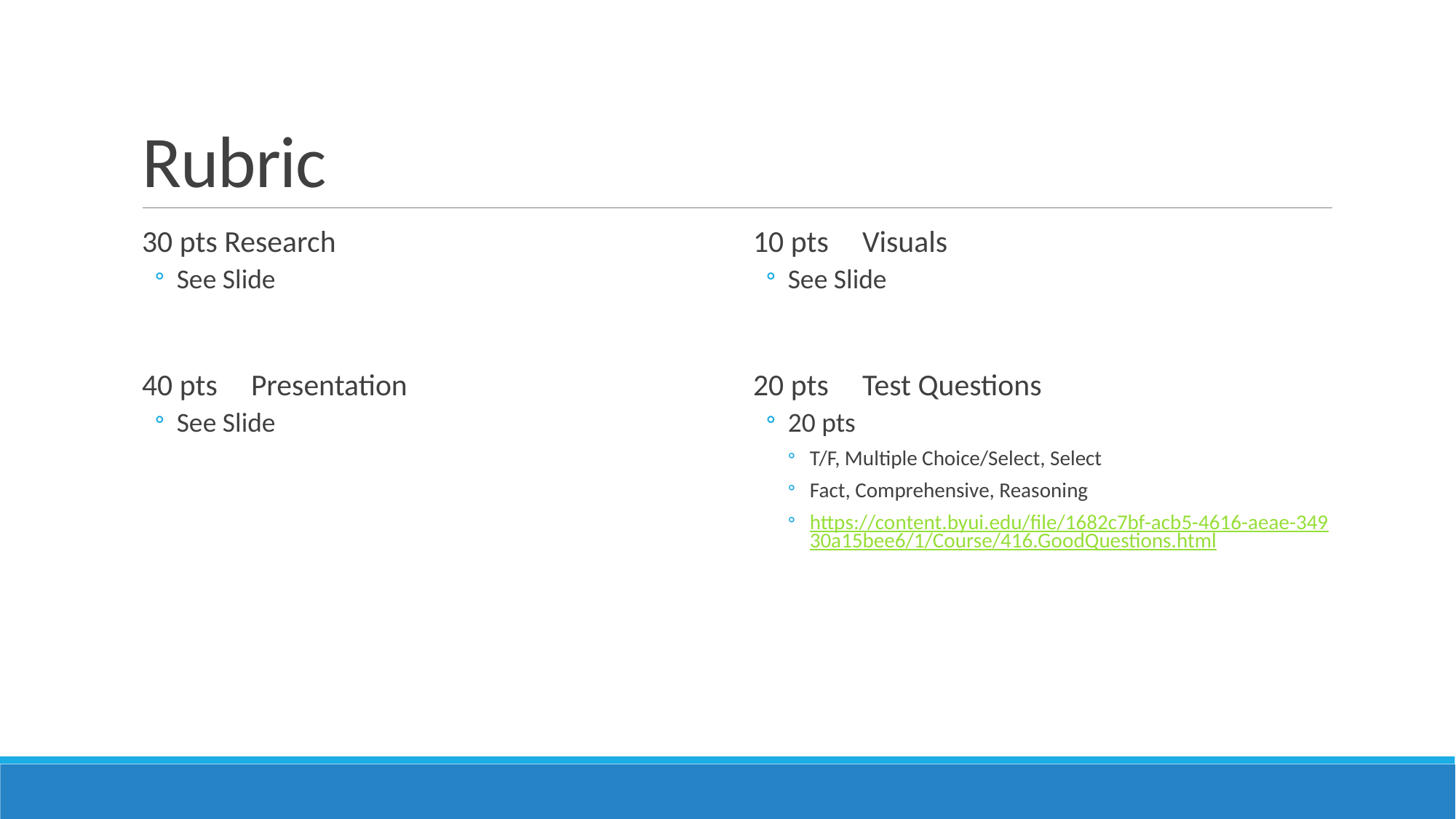

# Rubric
30 pts Research
See Slide

40 pts	Presentation
See Slide

10 pts	Visuals
See Slide

20 pts	Test Questions
20 pts
T/F, Multiple Choice/Select, Select
Fact, Comprehensive, Reasoning
https://content.byui.edu/file/1682c7bf-acb5-4616-aeae-34930a15bee6/1/Course/416.GoodQuestions.html